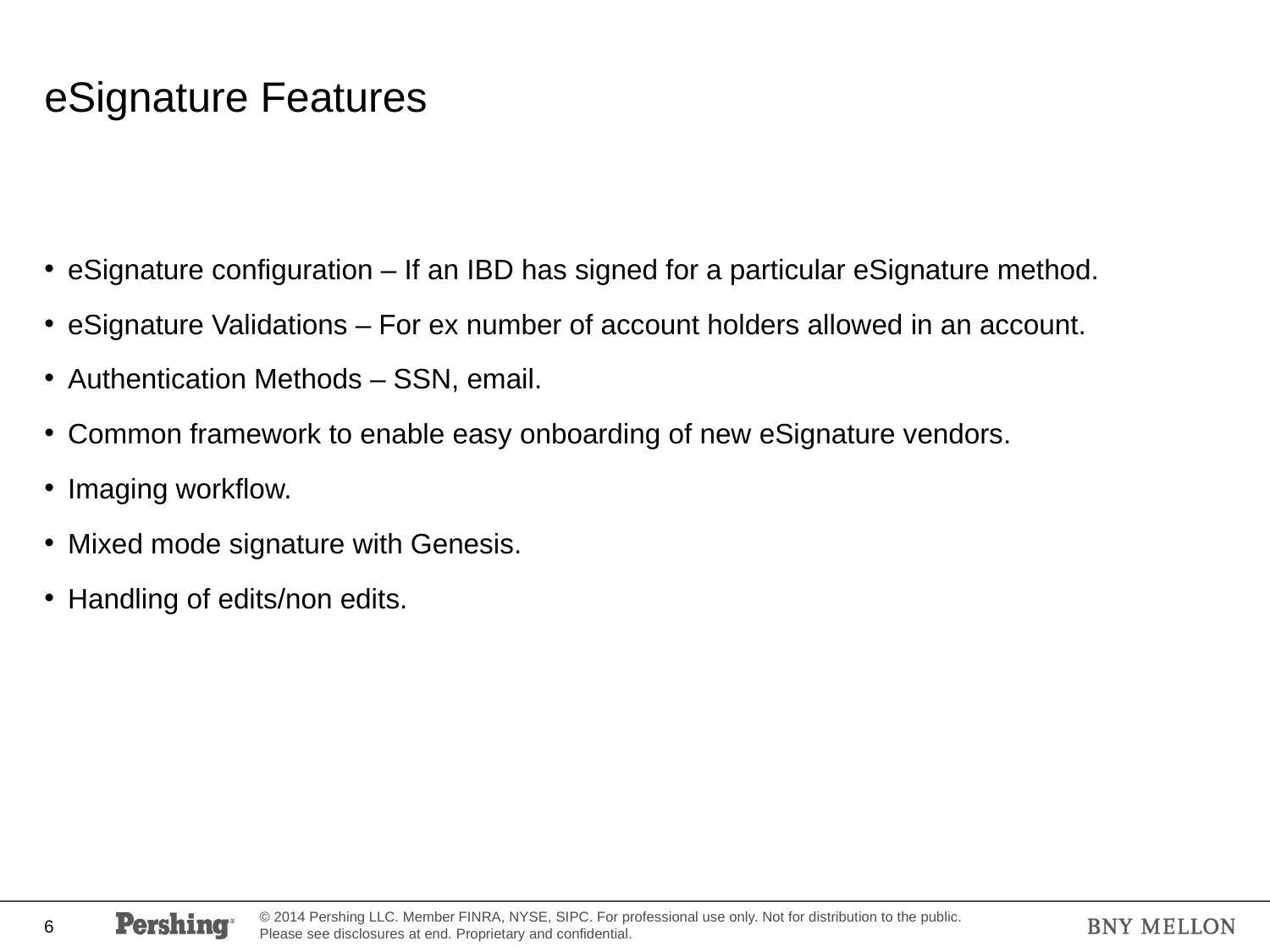

# eSignature Features
eSignature configuration – If an IBD has signed for a particular eSignature method.
eSignature Validations – For ex number of account holders allowed in an account.
Authentication Methods – SSN, email.
Common framework to enable easy onboarding of new eSignature vendors.
Imaging workflow.
Mixed mode signature with Genesis.
Handling of edits/non edits.